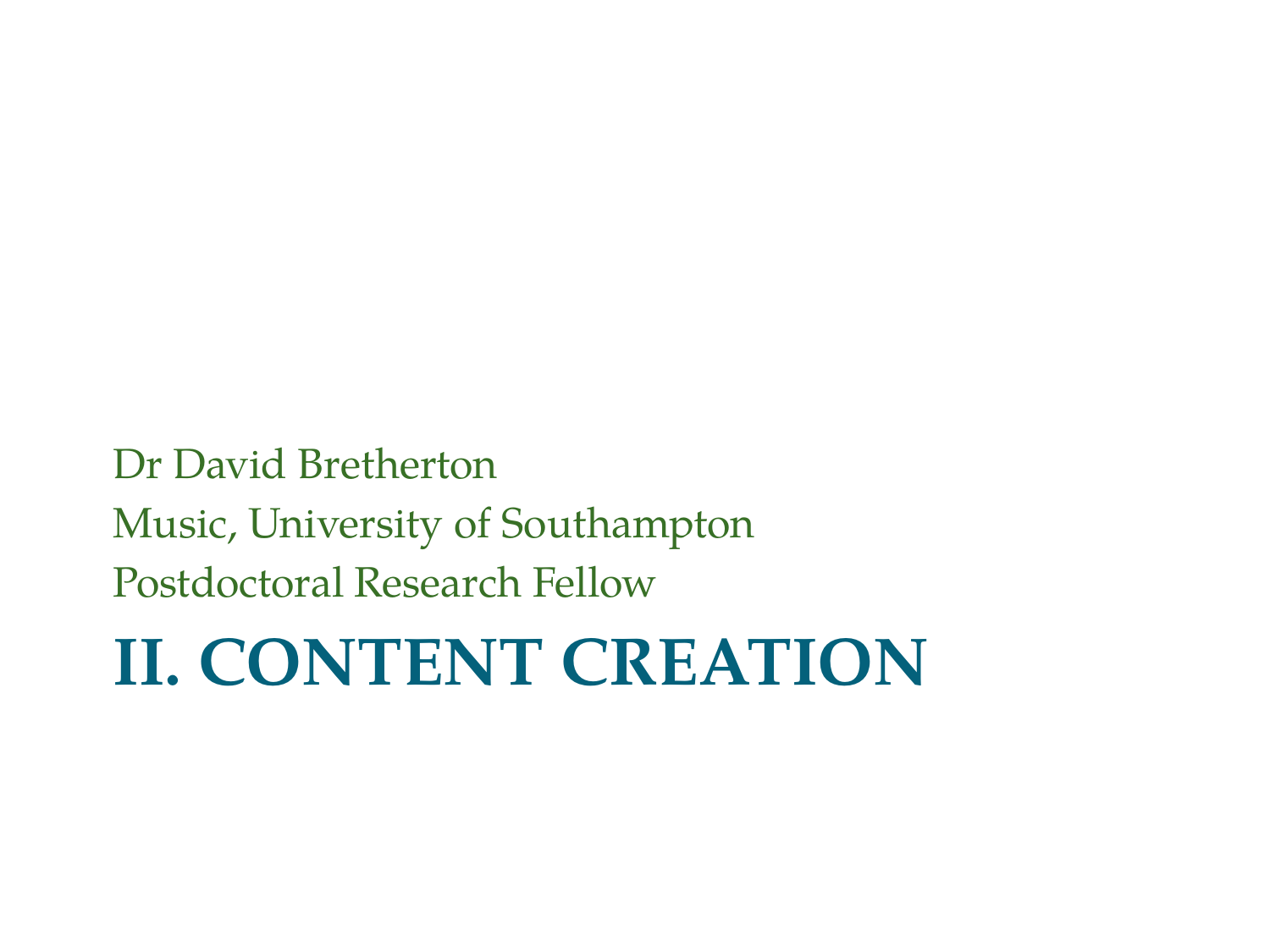

Dr David Bretherton
Music, University of Southampton
Postdoctoral Research Fellow
# II. Content Creation